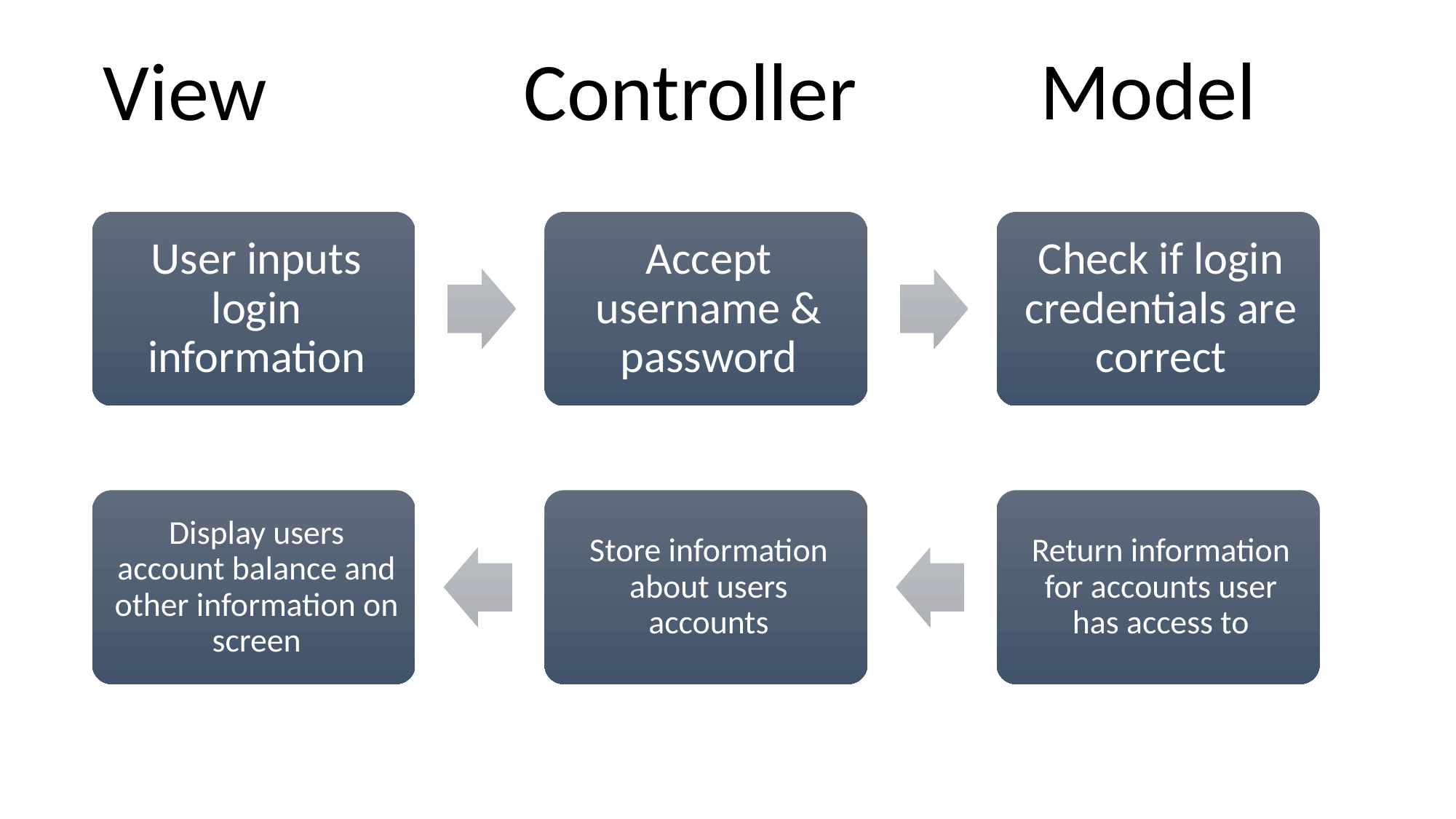

Model
View
Controller
User inputs login information

Accept username & password

Check if login credentials are correct
Return information for accounts user has access to

Store information about users accounts

Display users account balance and other information on screen